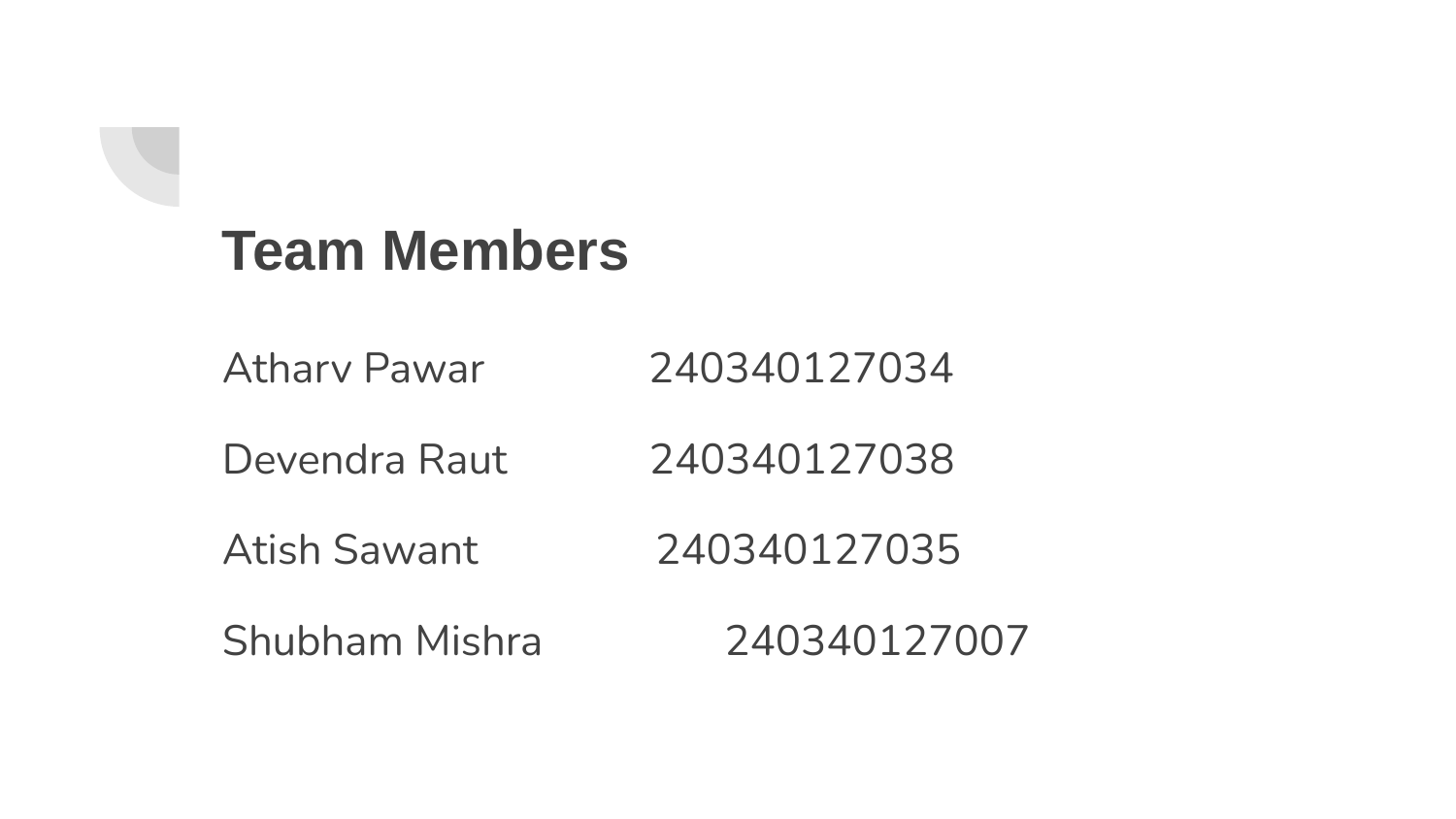

# Team Members
Atharv Pawar               240340127034
Devendra Raut             240340127038
Atish Sawant 	             240340127035
Shubham Mishra	      240340127007